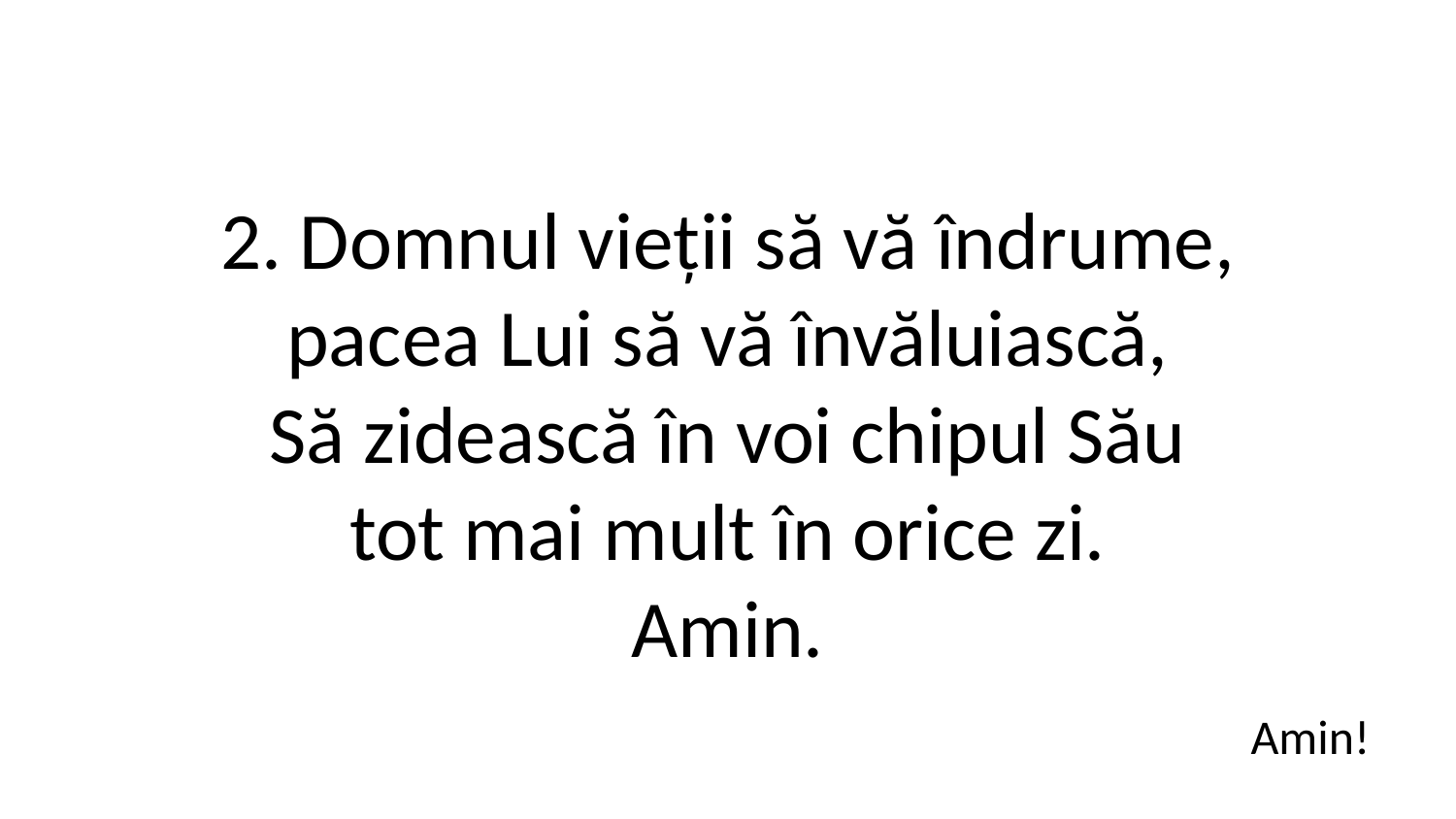

2. Domnul vieții să vă îndrume,
pacea Lui să vă învăluiască,
Să zidească în voi chipul Său
tot mai mult în orice zi.
Amin.

Amin!